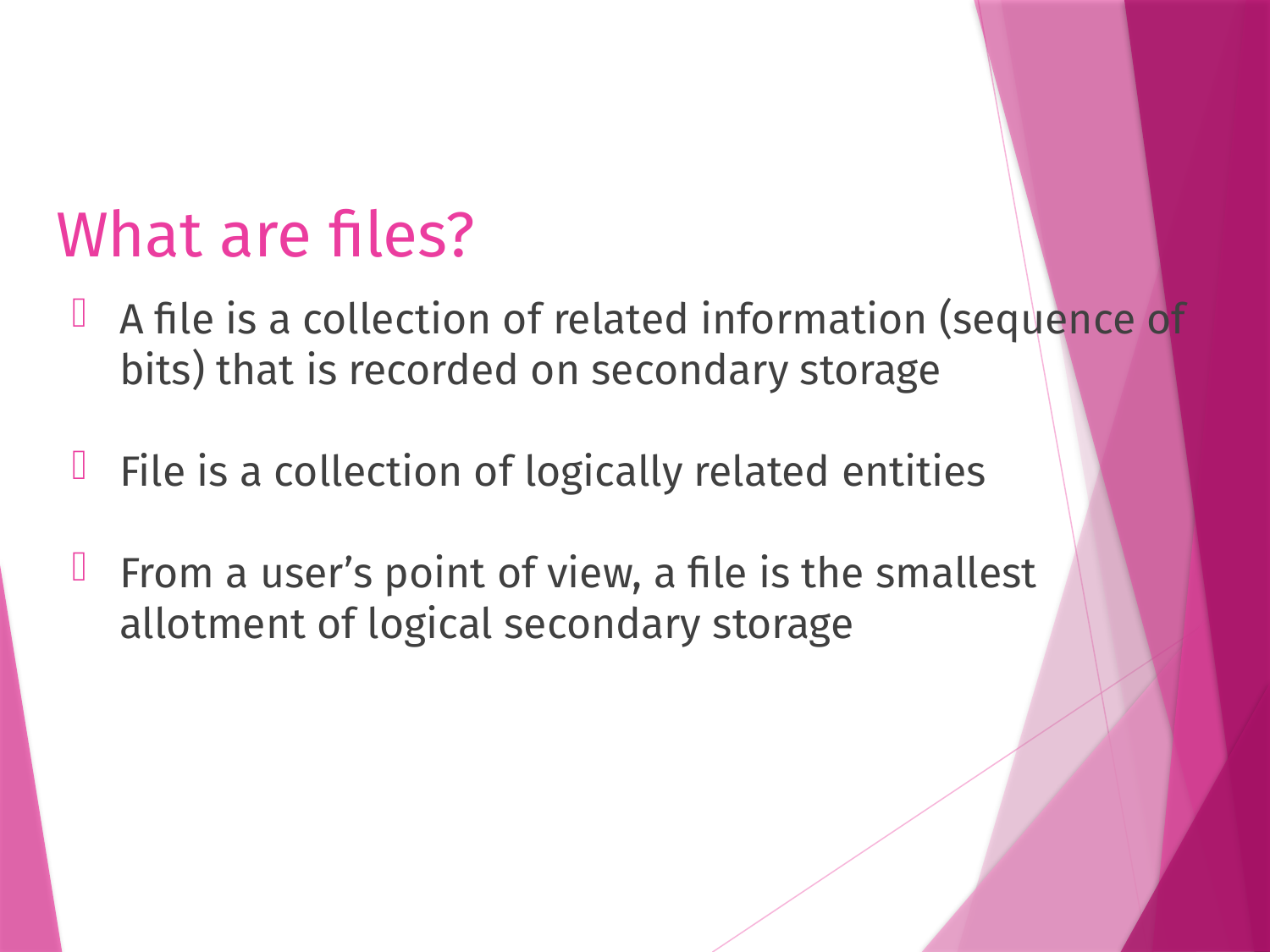

# What are files?
A file is a collection of related information (sequence of bits) that is recorded on secondary storage
File is a collection of logically related entities
From a user’s point of view, a file is the smallest allotment of logical secondary storage